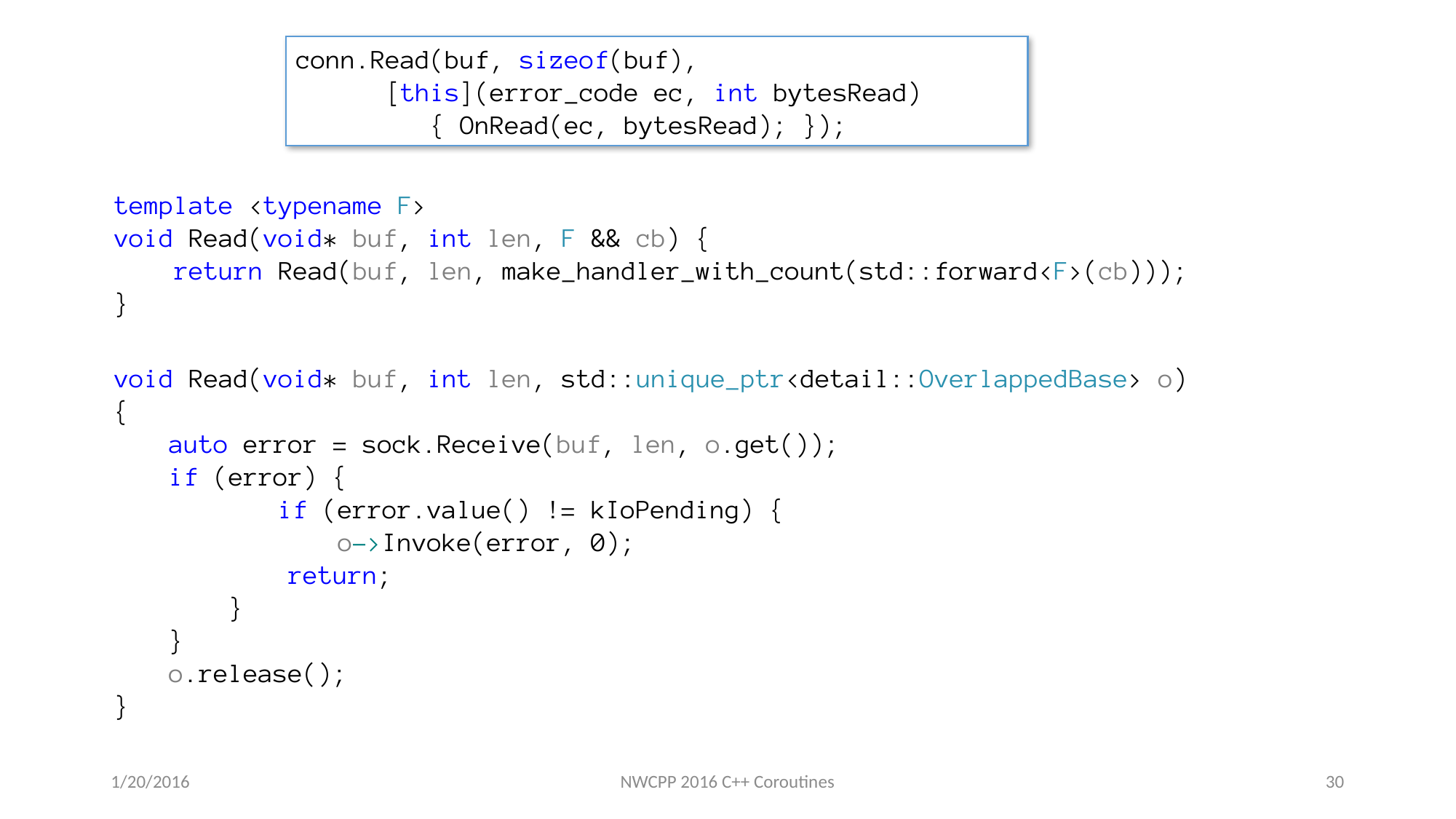

conn.Read(buf, sizeof(buf),
      [this](error_code ec, int bytesRead)
         { OnRead(ec, bytesRead); });
template <typename F>
void Read(void* buf, int len, F && cb) {
    return Read(buf, len, make_handler_with_count(std::forward<F>(cb)));
}
void Read(void* buf, int len, std::unique_ptr<detail::OverlappedBase> o)
{
auto error = sock.Receive(buf, len, o.get());
if (error) {
	if (error.value() != kIoPending) {
	    o->Invoke(error, 0);
        return;
    }
}
o.release();
}
1/20/2016
NWCPP 2016 C++ Coroutines
30